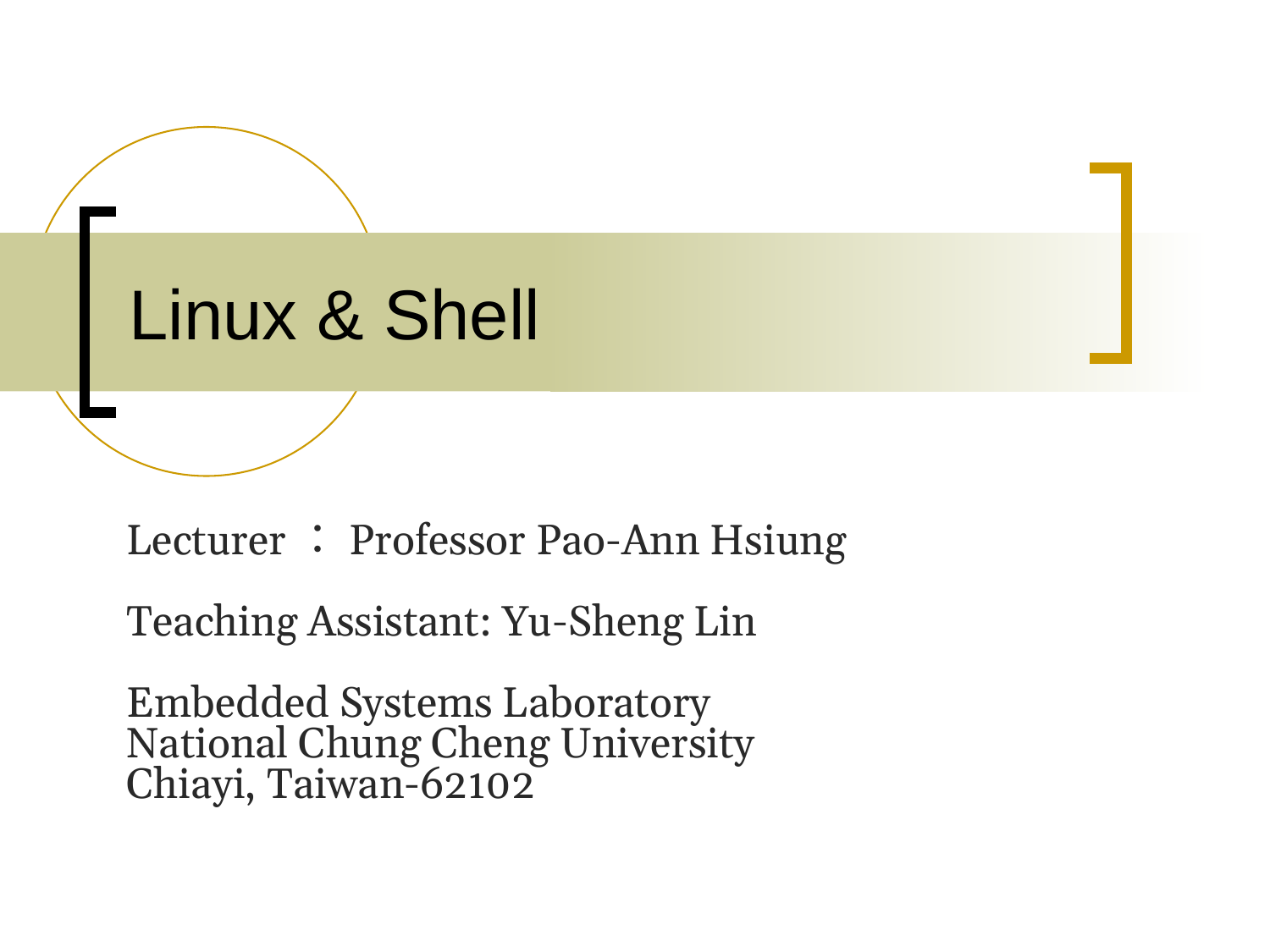

# Linux & Shell
Lecturer：Professor Pao-Ann Hsiung

Teaching Assistant: Yu-Sheng Lin

Embedded Systems Laboratory
National Chung Cheng University
Chiayi, Taiwan-62102